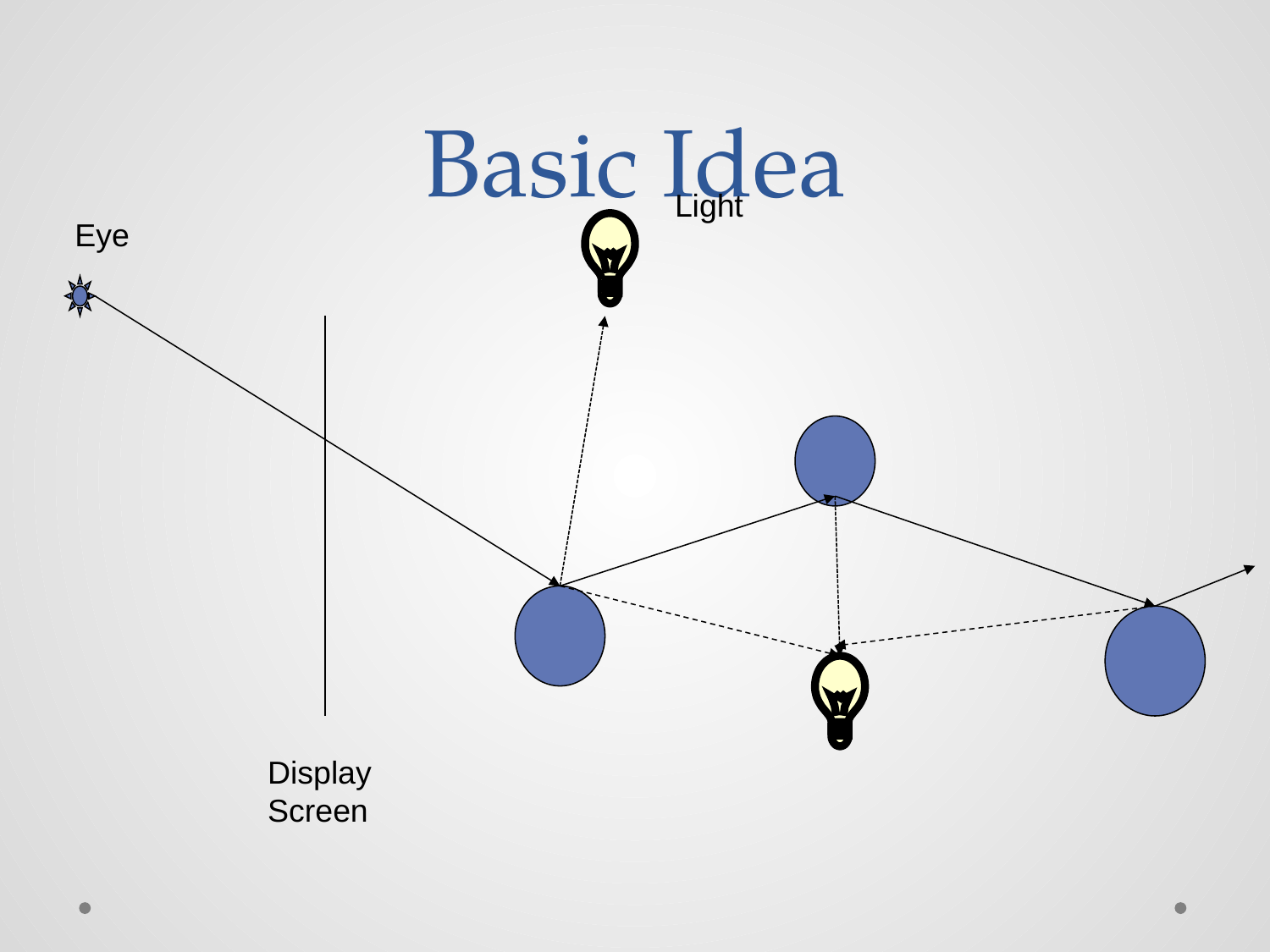

# Basic Idea
Light
Eye

Display
Screen